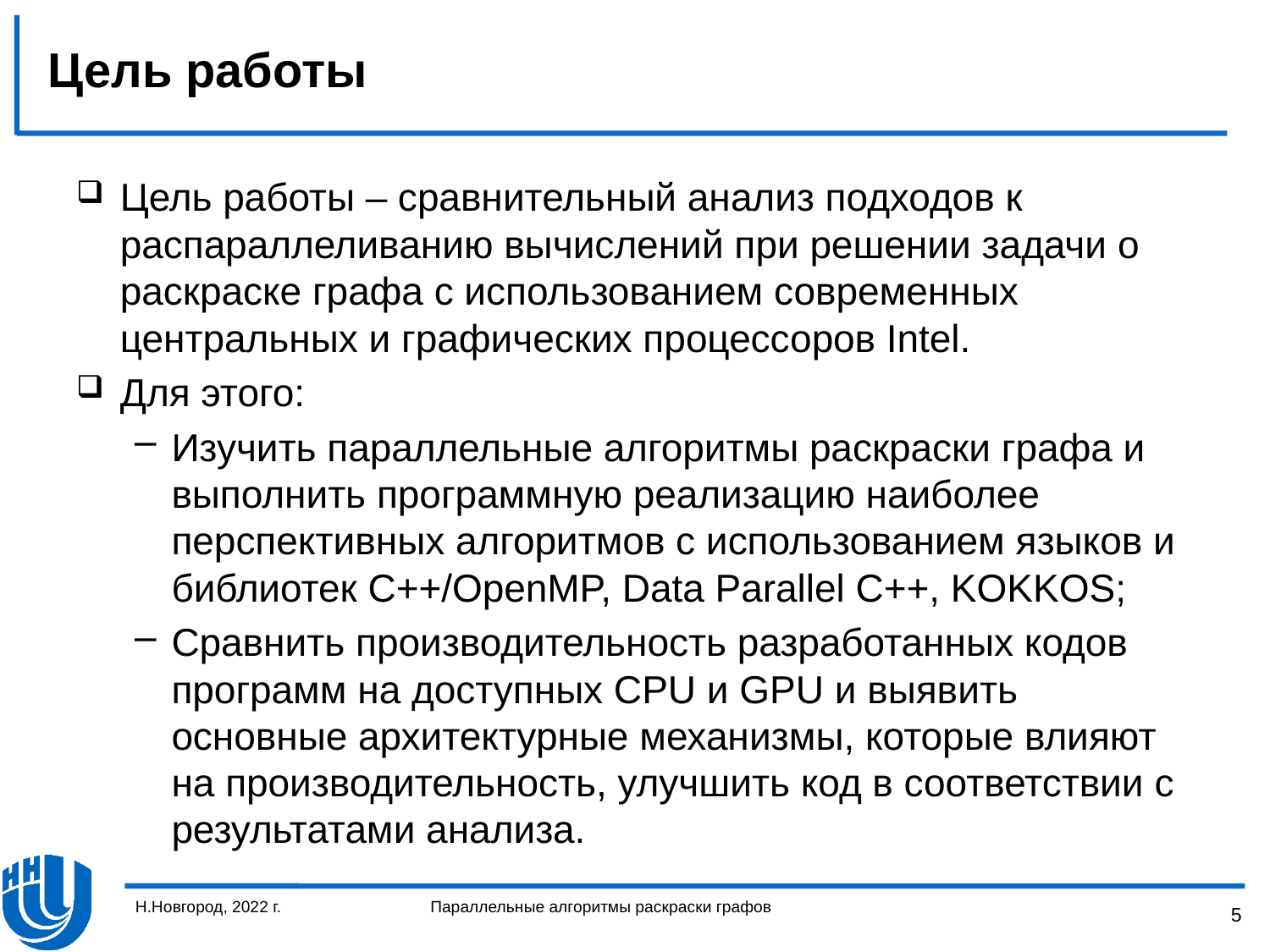

# Цель работы
Цель работы – сравнительный анализ подходов к распараллеливанию вычислений при решении задачи о раскраске графа с использованием современных центральных и графических процессоров Intel.
Для этого:
Изучить параллельные алгоритмы раскраски графа и выполнить программную реализацию наиболее перспективных алгоритмов с использованием языков и библиотек C++/OpenMP, Data Parallel C++, KOKKOS;
Сравнить производительность разработанных кодов программ на доступных CPU и GPU и выявить основные архитектурные механизмы, которые влияют на производительность, улучшить код в соответствии с результатами анализа.
Н.Новгород, 2022 г.
Параллельные алгоритмы раскраски графов